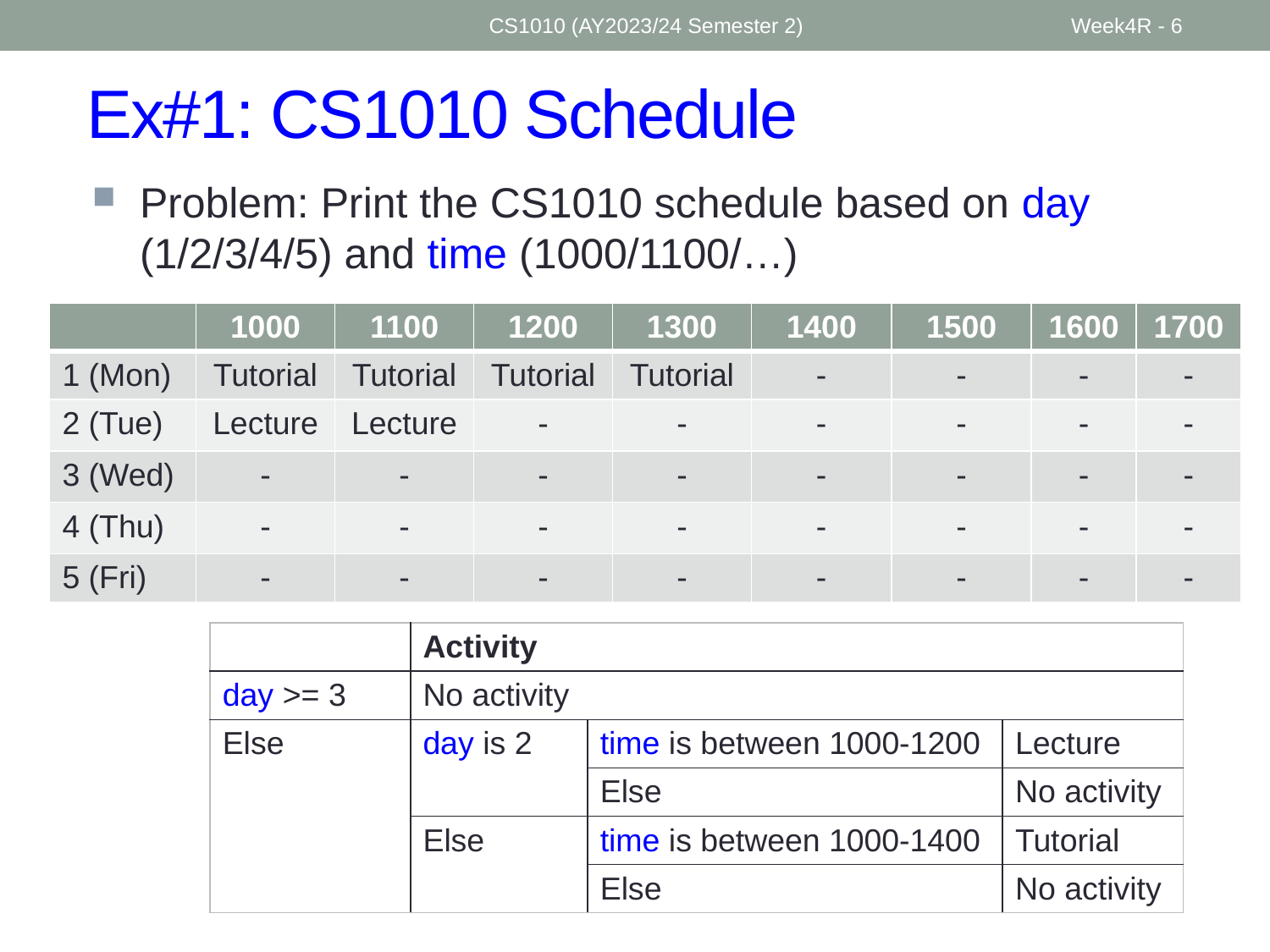

CS1010 (AY2023/24 Semester 2)
Week4R - 6
# Ex#1: CS1010 Schedule
Problem: Print the CS1010 schedule based on day (1/2/3/4/5) and time (1000/1100/…)

|  | 1000 | 1100 | 1200 | 1300 | 1400 | 1500 | 1600 | 1700 |
| --- | --- | --- | --- | --- | --- | --- | --- | --- |
| 1 (Mon) | Tutorial | Tutorial | Tutorial | Tutorial | - | - | - | - |
| 2 (Tue) | Lecture | Lecture | - | - | - | - | - | - |
| 3 (Wed) | - | - | - | - | - | - | - | - |
| 4 (Thu) | - | - | - | - | - | - | - | - |
| 5 (Fri) | - | - | - | - | - | - | - | - |
|  | Activity |  |  |
| --- | --- | --- | --- |
| day >= 3 | No activity |  |  |
| Else | day is 2 | time is between 1000-1200 | Lecture |
|  |  | Else | No activity |
|  | Else | time is between 1000-1400 | Tutorial |
|  |  | Else | No activity |